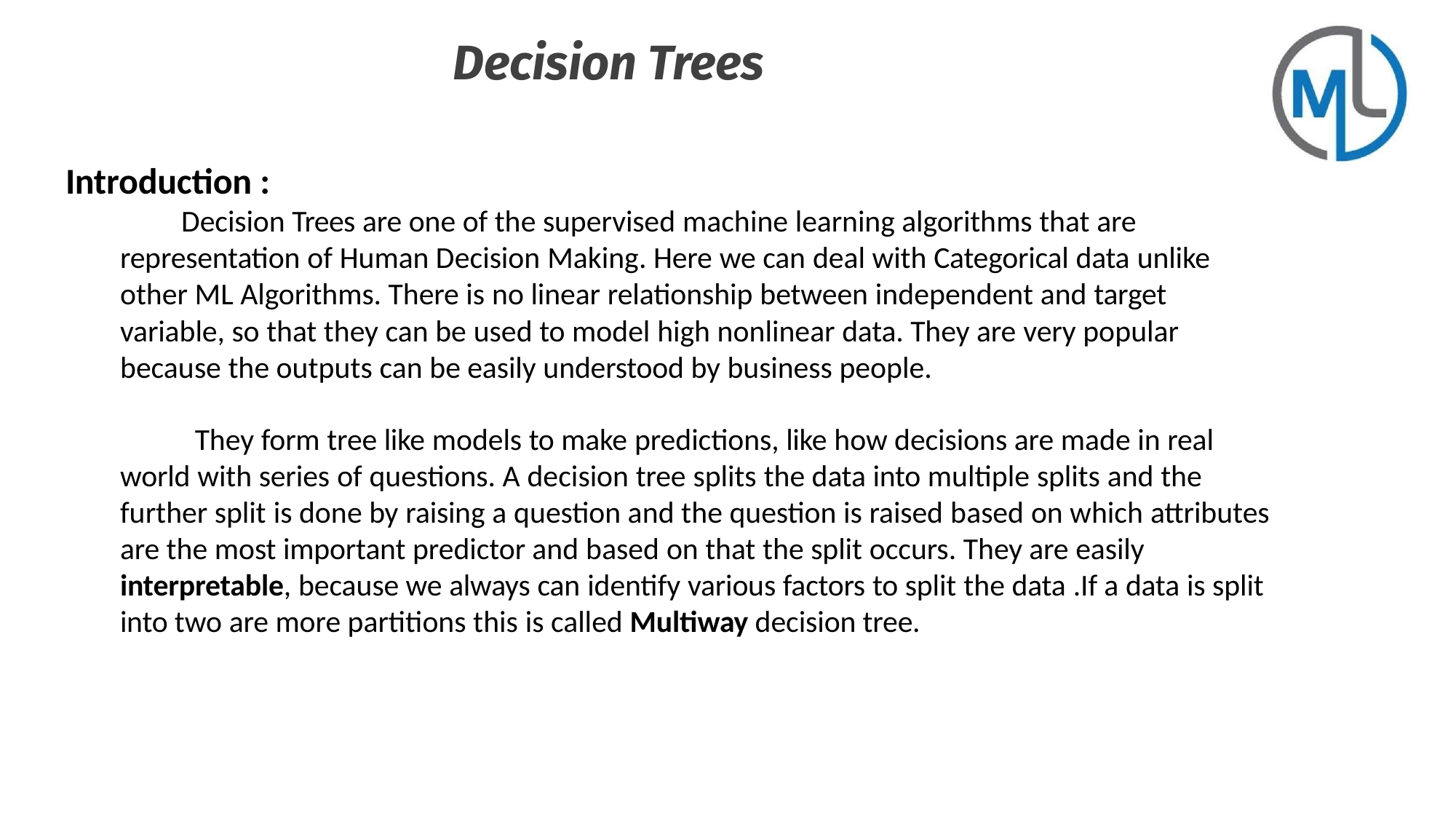

# Decision Trees
Introduction :
Decision Trees are one of the supervised machine learning algorithms that are  representation of Human Decision Making. Here we can deal with Categorical data unlike  other ML Algorithms. There is no linear relationship between independent and target  variable, so that they can be used to model high nonlinear data. They are very popular  because the outputs can be easily understood by business people.

They form tree like models to make predictions, like how decisions are made in real  world with series of questions. A decision tree splits the data into multiple splits and the  further split is done by raising a question and the question is raised based on which attributes  are the most important predictor and based on that the split occurs. They are easily  interpretable, because we always can identify various factors to split the data .If a data is split  into two are more partitions this is called Multiway decision tree.